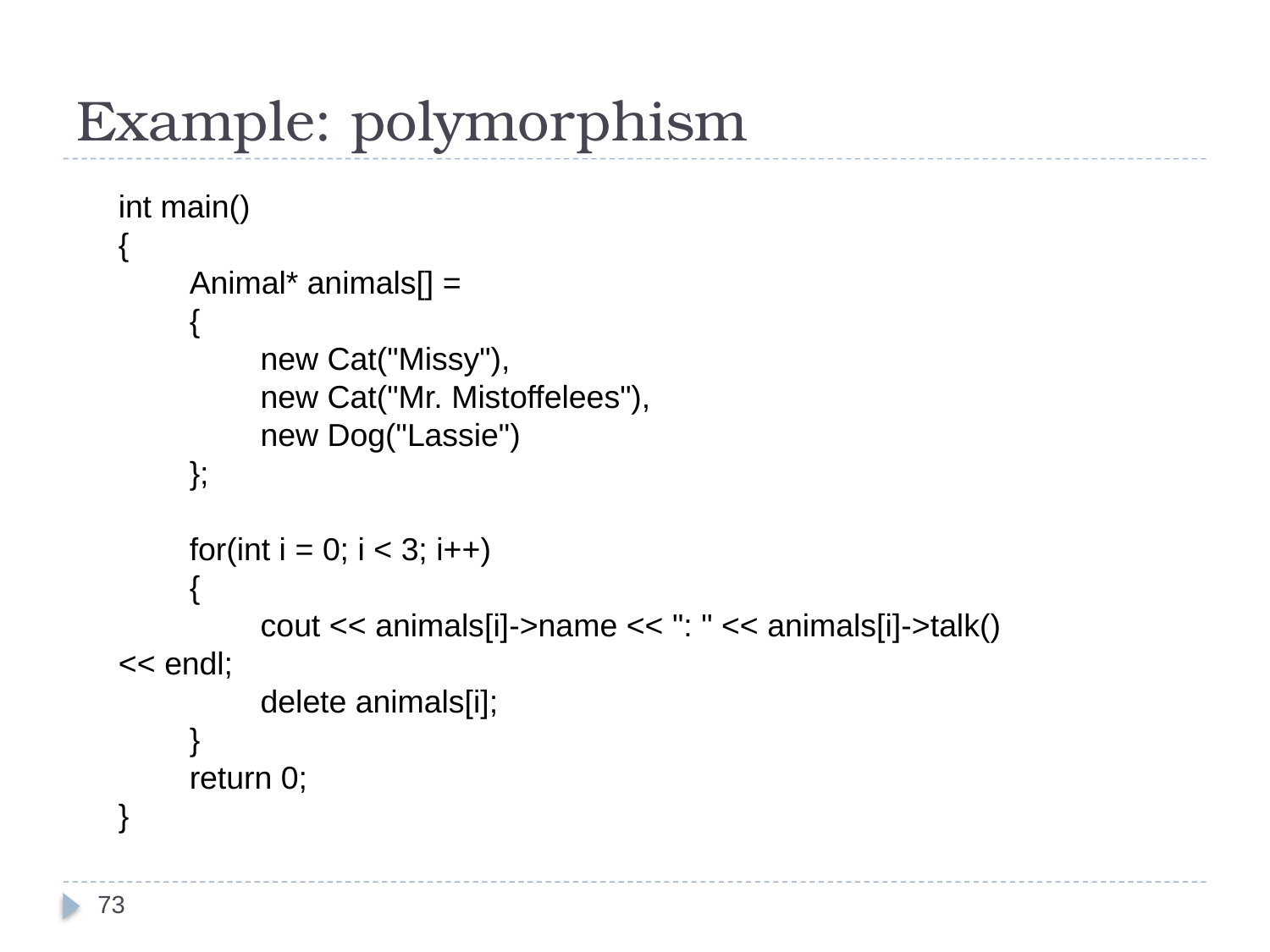

Example: polymorphism
int main()
{
        Animal* animals[] =
        {
                new Cat("Missy"),
                new Cat("Mr. Mistoffelees"),
                new Dog("Lassie")
        };

        for(int i = 0; i < 3; i++)
        {
                cout << animals[i]->name << ": " << animals[i]->talk() << endl;
                delete animals[i];
        }
        return 0;
}

73